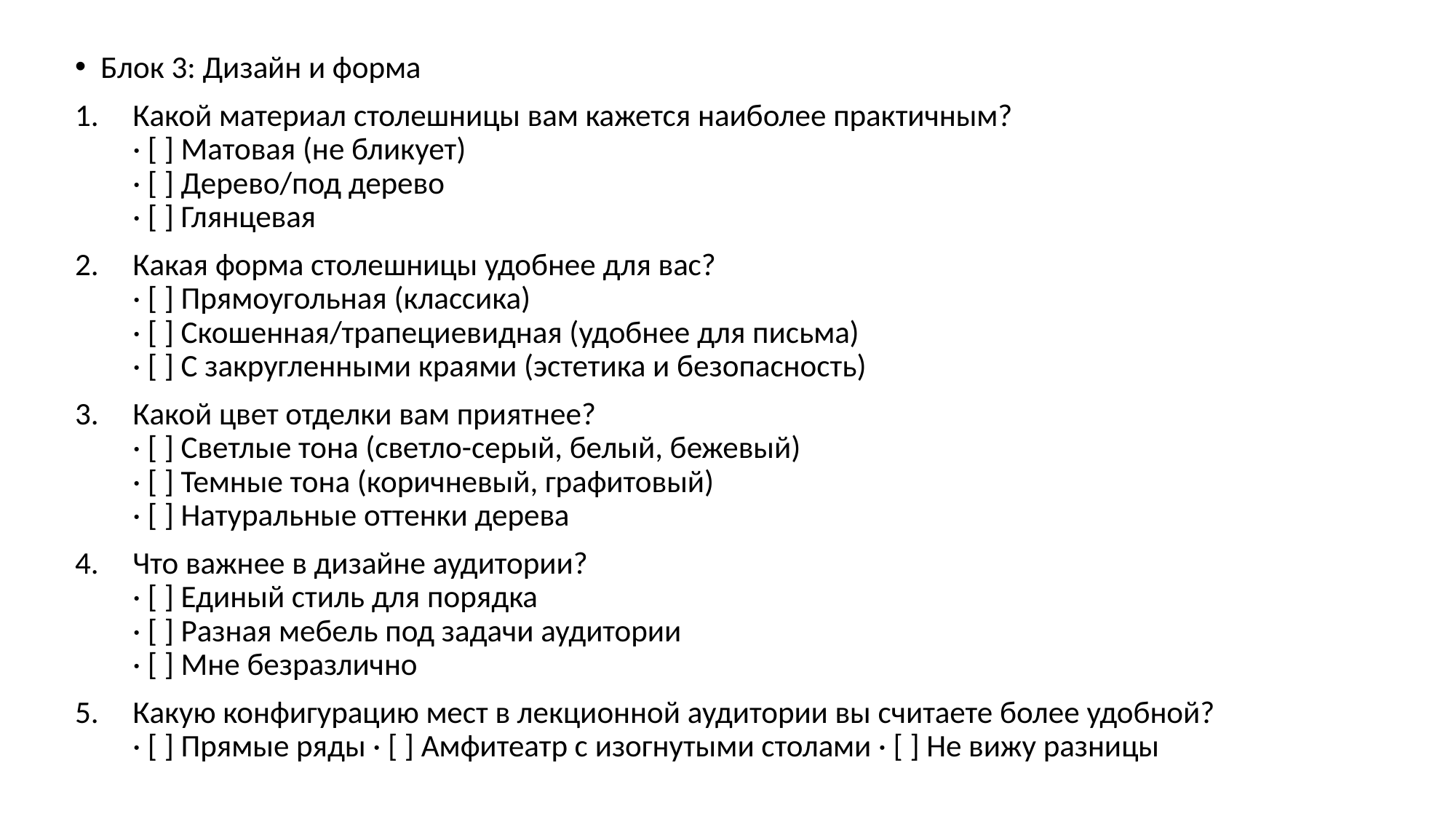

Блок 3: Дизайн и форма
Какой материал столешницы вам кажется наиболее практичным?
· [ ] Матовая (не бликует)
· [ ] Дерево/под дерево
· [ ] Глянцевая
Какая форма столешницы удобнее для вас?
· [ ] Прямоугольная (классика)
· [ ] Скошенная/трапециевидная (удобнее для письма)
· [ ] С закругленными краями (эстетика и безопасность)
Какой цвет отделки вам приятнее?
· [ ] Светлые тона (светло-серый, белый, бежевый)
· [ ] Темные тона (коричневый, графитовый)
· [ ] Натуральные оттенки дерева
Что важнее в дизайне аудитории?
· [ ] Единый стиль для порядка
· [ ] Разная мебель под задачи аудитории
· [ ] Мне безразлично
Какую конфигурацию мест в лекционной аудитории вы считаете более удобной?
· [ ] Прямые ряды · [ ] Амфитеатр с изогнутыми столами · [ ] Не вижу разницы